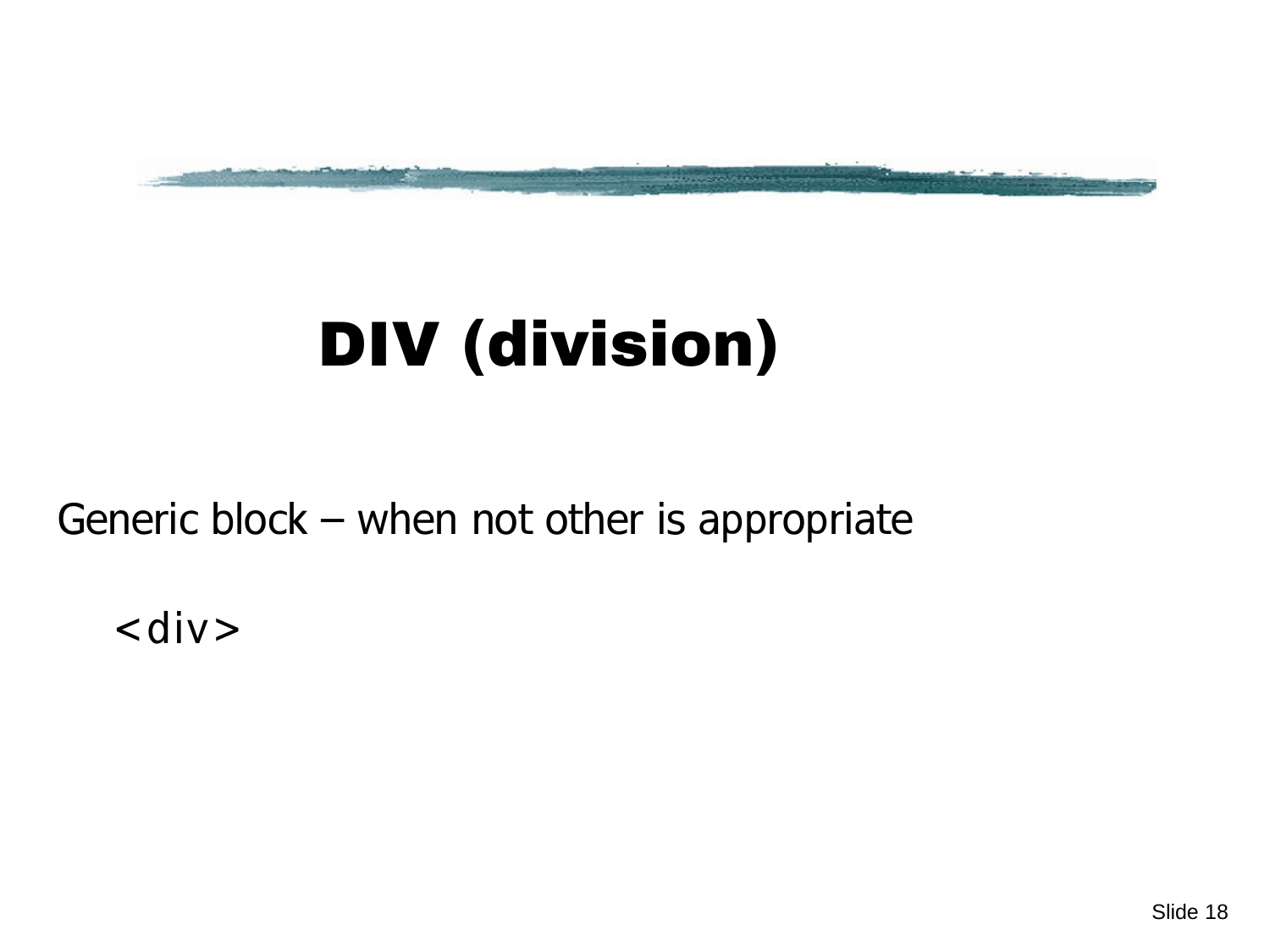

#
DIV (division)
Generic block – when not other is appropriate

<div>

Slide 18